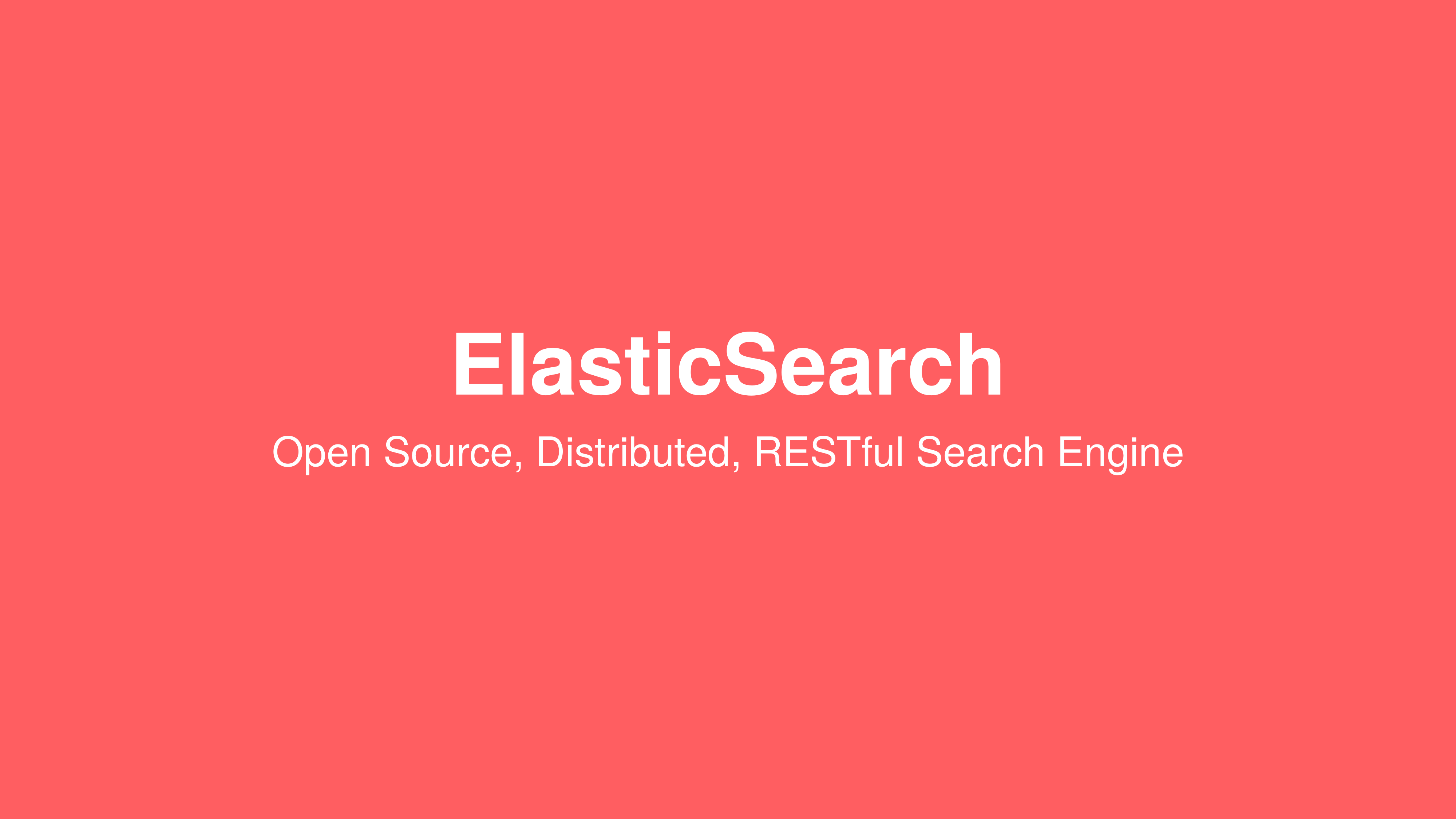

# ElasticSearch
Open Source, Distributed, RESTful Search Engine